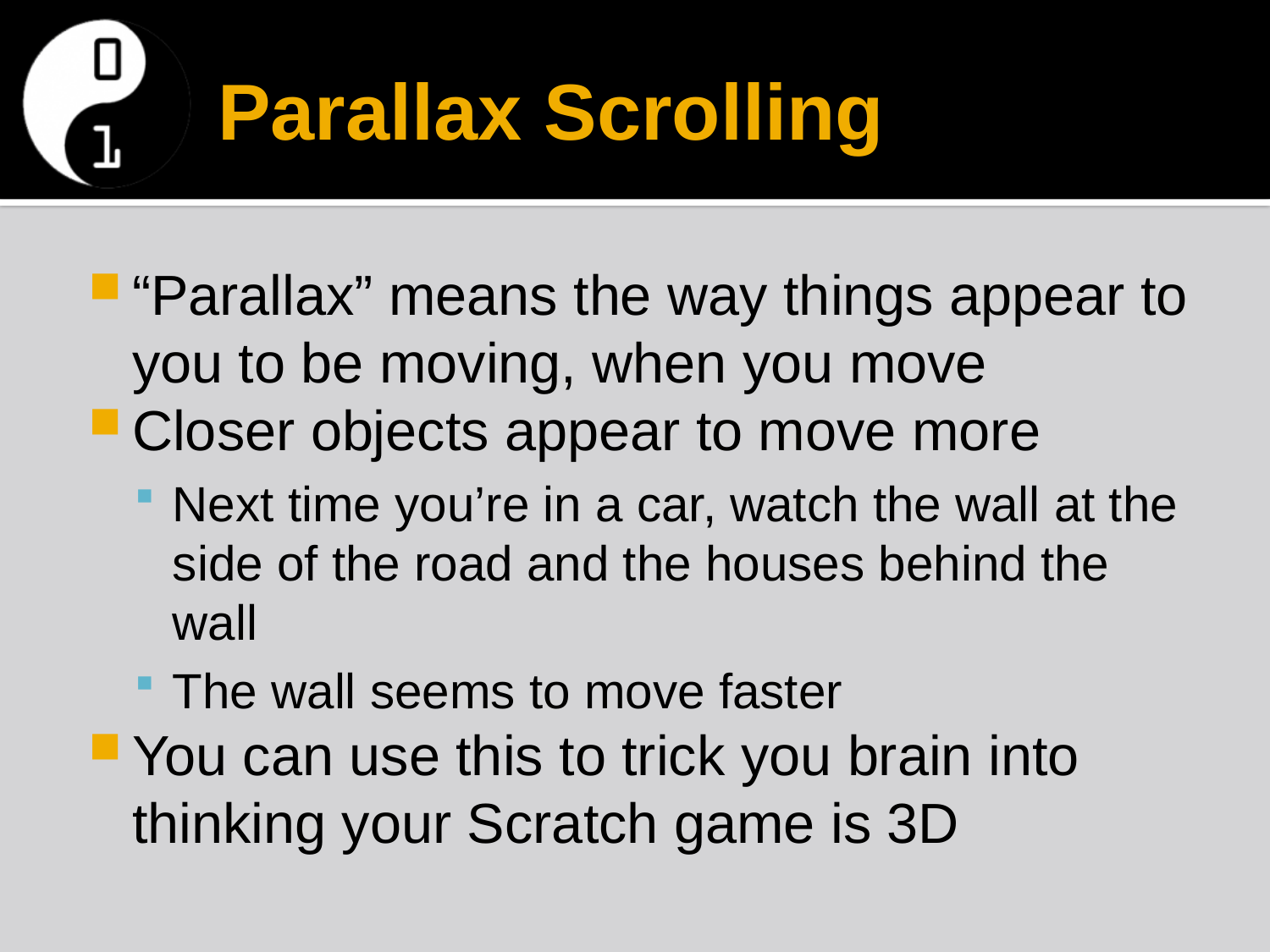

# Parallax Scrolling
“Parallax” means the way things appear to you to be moving, when you move
Closer objects appear to move more
Next time you’re in a car, watch the wall at the side of the road and the houses behind the wall
The wall seems to move faster
You can use this to trick you brain into thinking your Scratch game is 3D